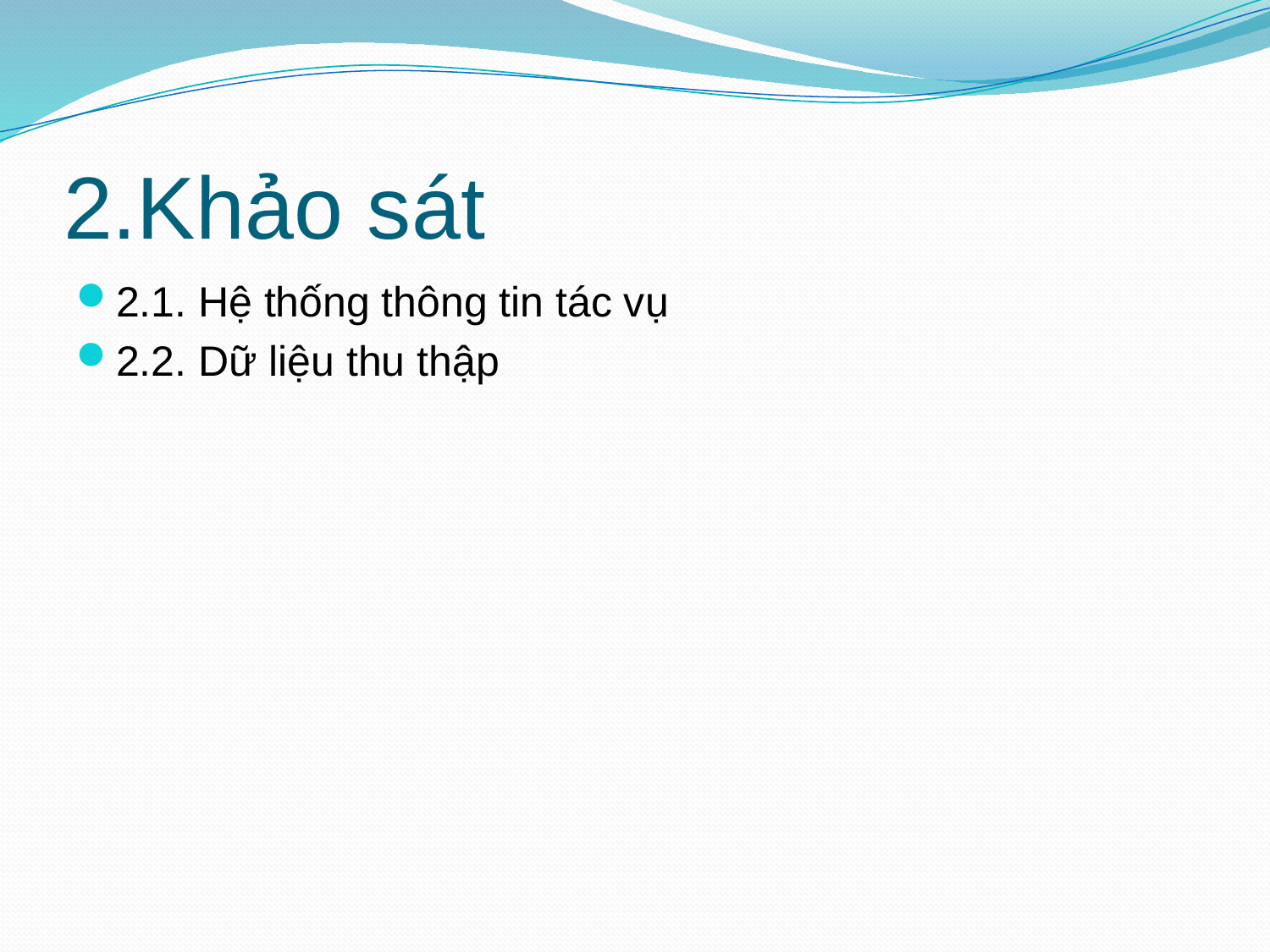

# 2.Khảo sát
2.1. Hệ thống thông tin tác vụ
2.2. Dữ liệu thu thập